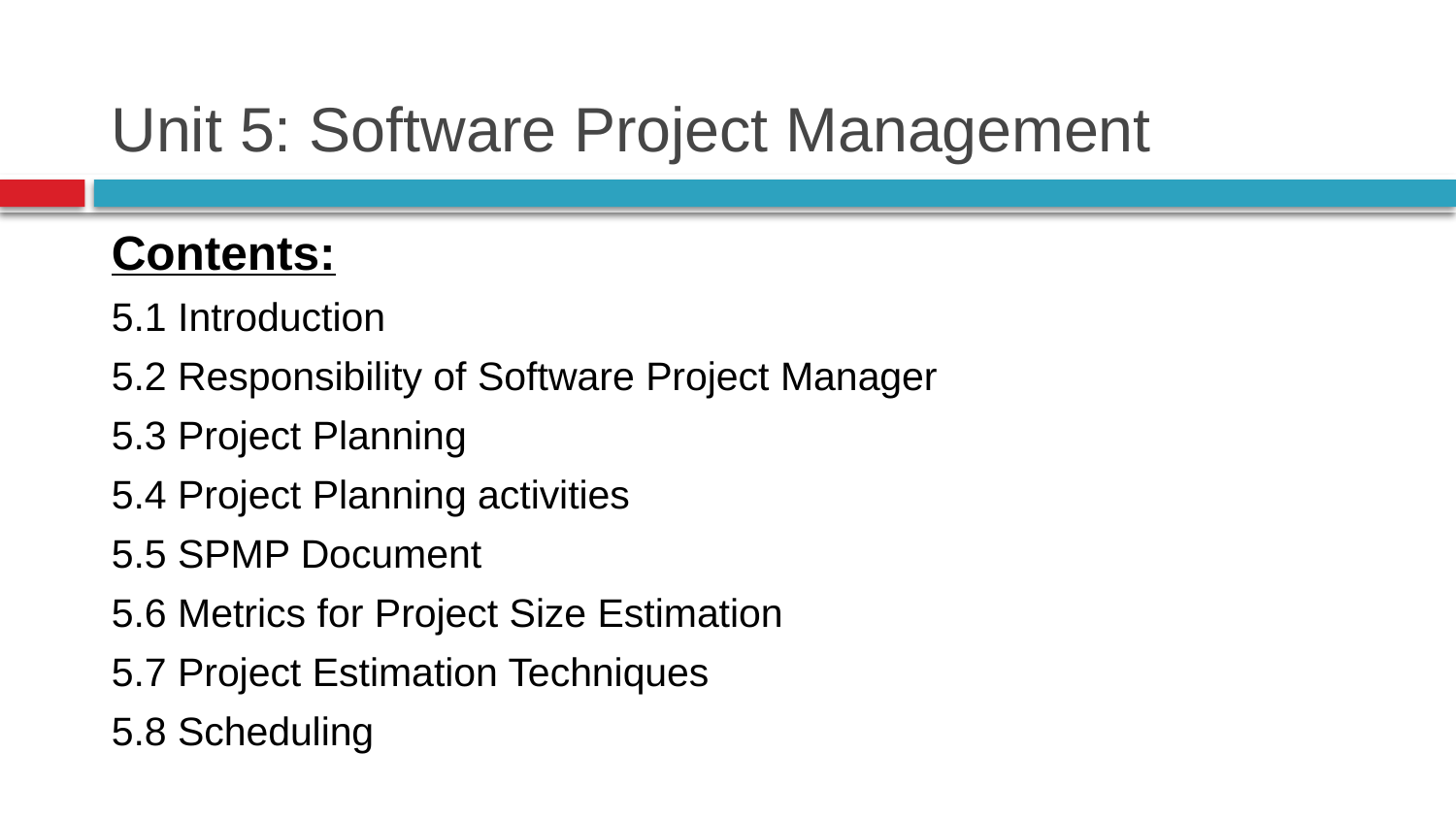

# Unit 5: Software Project Management
Contents:
5.1 Introduction
5.2 Responsibility of Software Project Manager
5.3 Project Planning
5.4 Project Planning activities
5.5 SPMP Document
5.6 Metrics for Project Size Estimation
5.7 Project Estimation Techniques
5.8 Scheduling